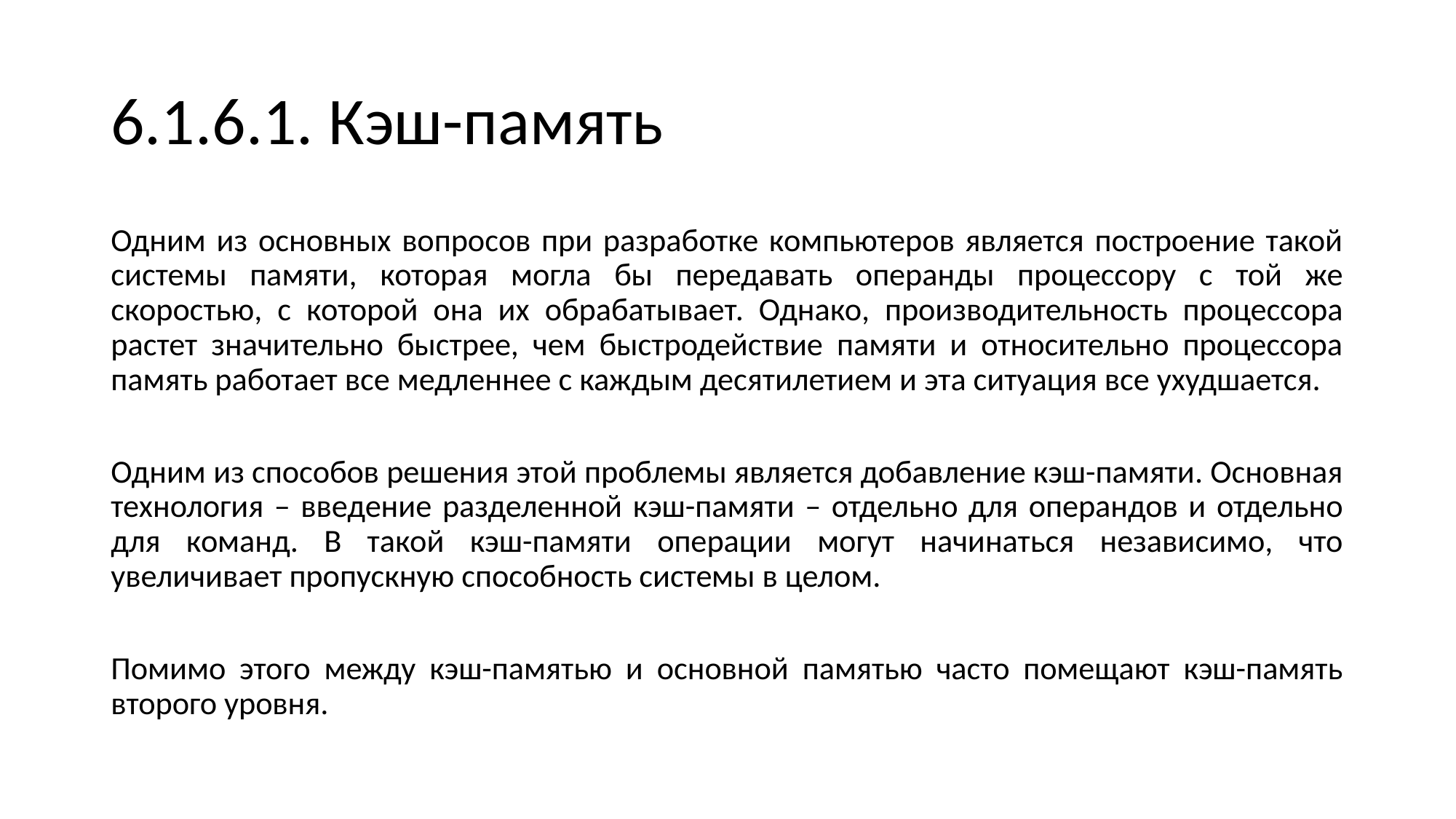

# 6.1.6.1. Кэш-память
Одним из основных вопросов при разработке компьютеров является построение такой системы памяти, которая могла бы передавать операнды процессору с той же скоростью, с которой она их обрабатывает. Однако, производительность процессора растет значительно быстрее, чем быстродействие памяти и относительно процессора память работает все медленнее с каждым десятилетием и эта ситуация все ухудшается.

Одним из способов решения этой проблемы является добавление кэш-памяти. Основная технология – введение разделенной кэш-памяти – отдельно для операндов и отдельно для команд. В такой кэш-памяти операции могут начинаться независимо, что увеличивает пропускную способность системы в целом.

Помимо этого между кэш-памятью и основной памятью часто помещают кэш-память второго уровня.